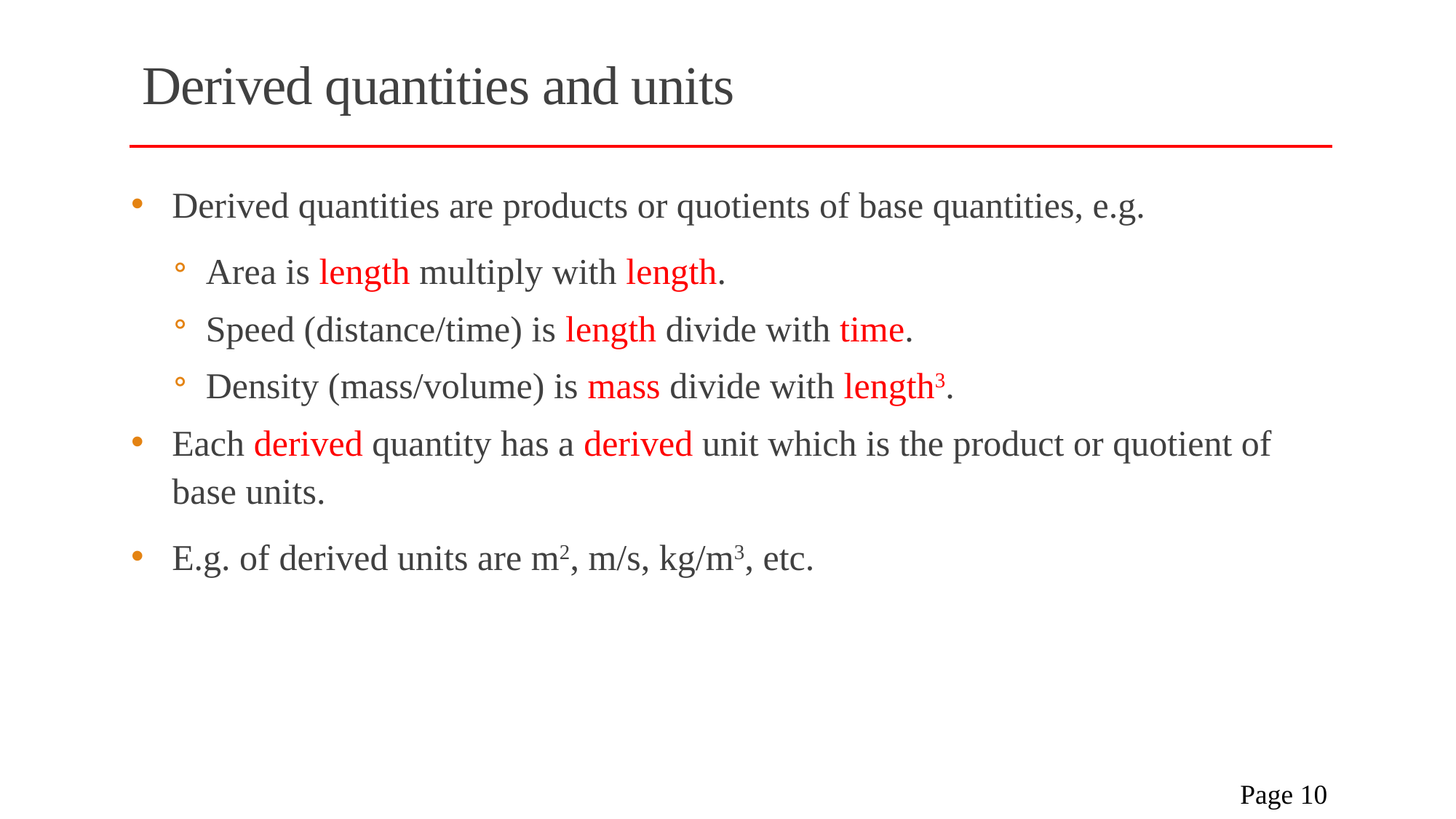

# Derived quantities and units
Derived quantities are products or quotients of base quantities, e.g.
Area is length multiply with length.
Speed (distance/time) is length divide with time.
Density (mass/volume) is mass divide with length3.
Each derived quantity has a derived unit which is the product or quotient of base units.
E.g. of derived units are m2, m/s, kg/m3, etc.

 Page 10